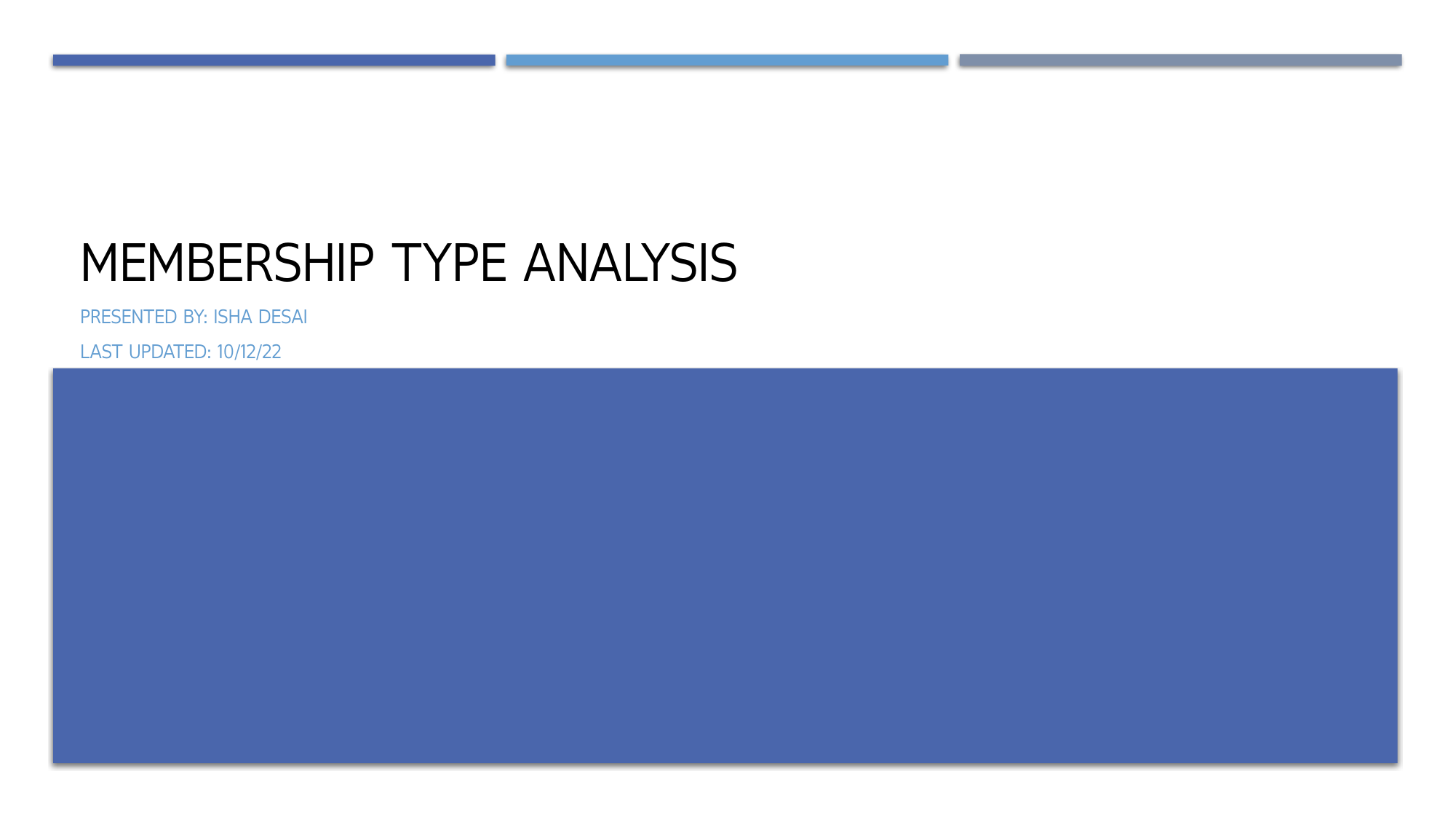

# MEMBERSHIP TYPE ANALYSIS
PRESENTED BY: ISHA DESAI
LAST UPDATED: 10/12/22